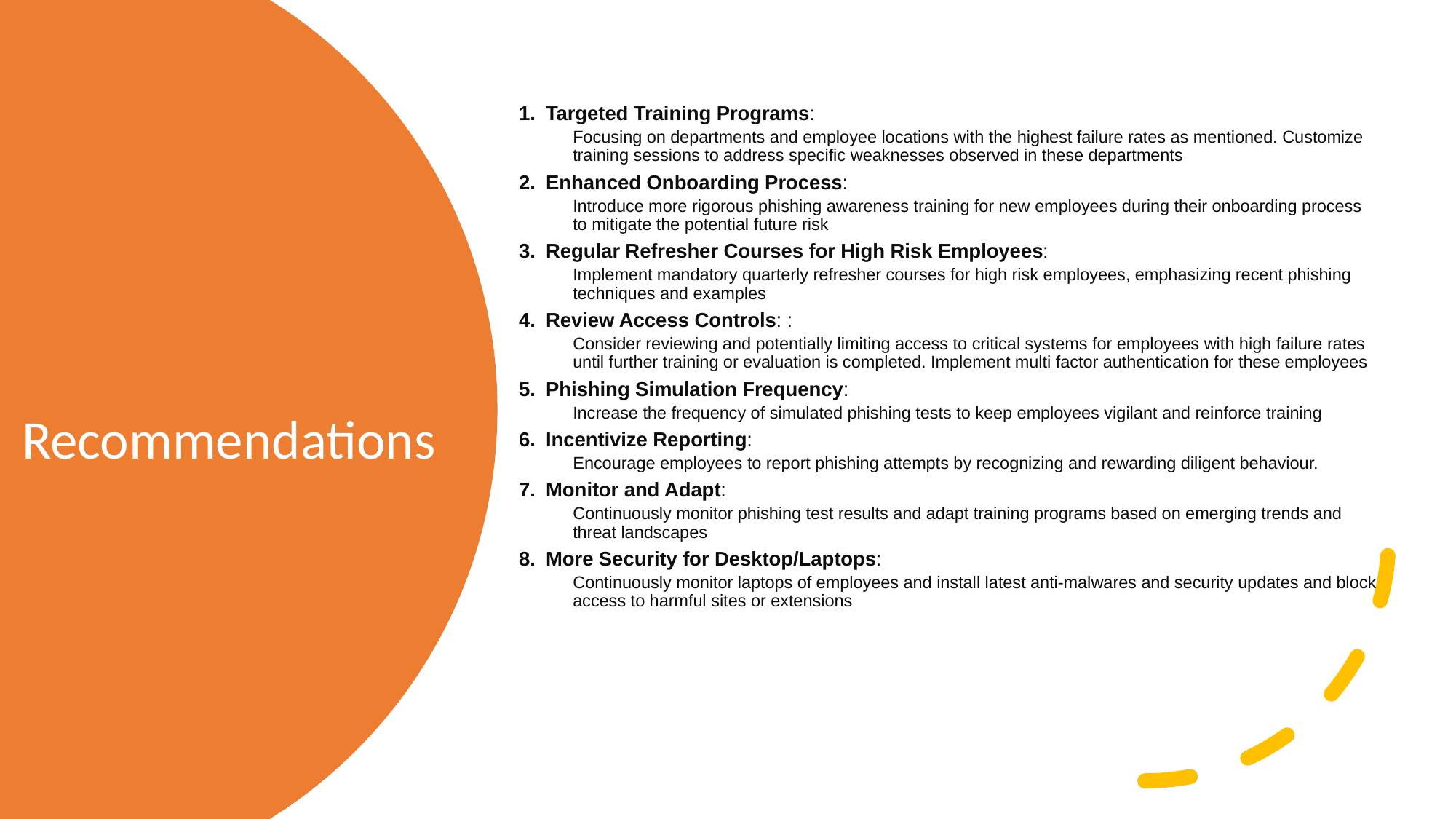

Targeted Training Programs:
Focusing on departments and employee locations with the highest failure rates as mentioned. Customize training sessions to address specific weaknesses observed in these departments
Enhanced Onboarding Process:
Introduce more rigorous phishing awareness training for new employees during their onboarding process to mitigate the potential future risk
Regular Refresher Courses for High Risk Employees:
Implement mandatory quarterly refresher courses for high risk employees, emphasizing recent phishing techniques and examples
Review Access Controls: :
Consider reviewing and potentially limiting access to critical systems for employees with high failure rates until further training or evaluation is completed. Implement multi factor authentication for these employees
Phishing Simulation Frequency:
Increase the frequency of simulated phishing tests to keep employees vigilant and reinforce training
Incentivize Reporting:
Encourage employees to report phishing attempts by recognizing and rewarding diligent behaviour.
Monitor and Adapt:
Continuously monitor phishing test results and adapt training programs based on emerging trends and threat landscapes
More Security for Desktop/Laptops:
Continuously monitor laptops of employees and install latest anti-malwares and security updates and block access to harmful sites or extensions

# Recommendations